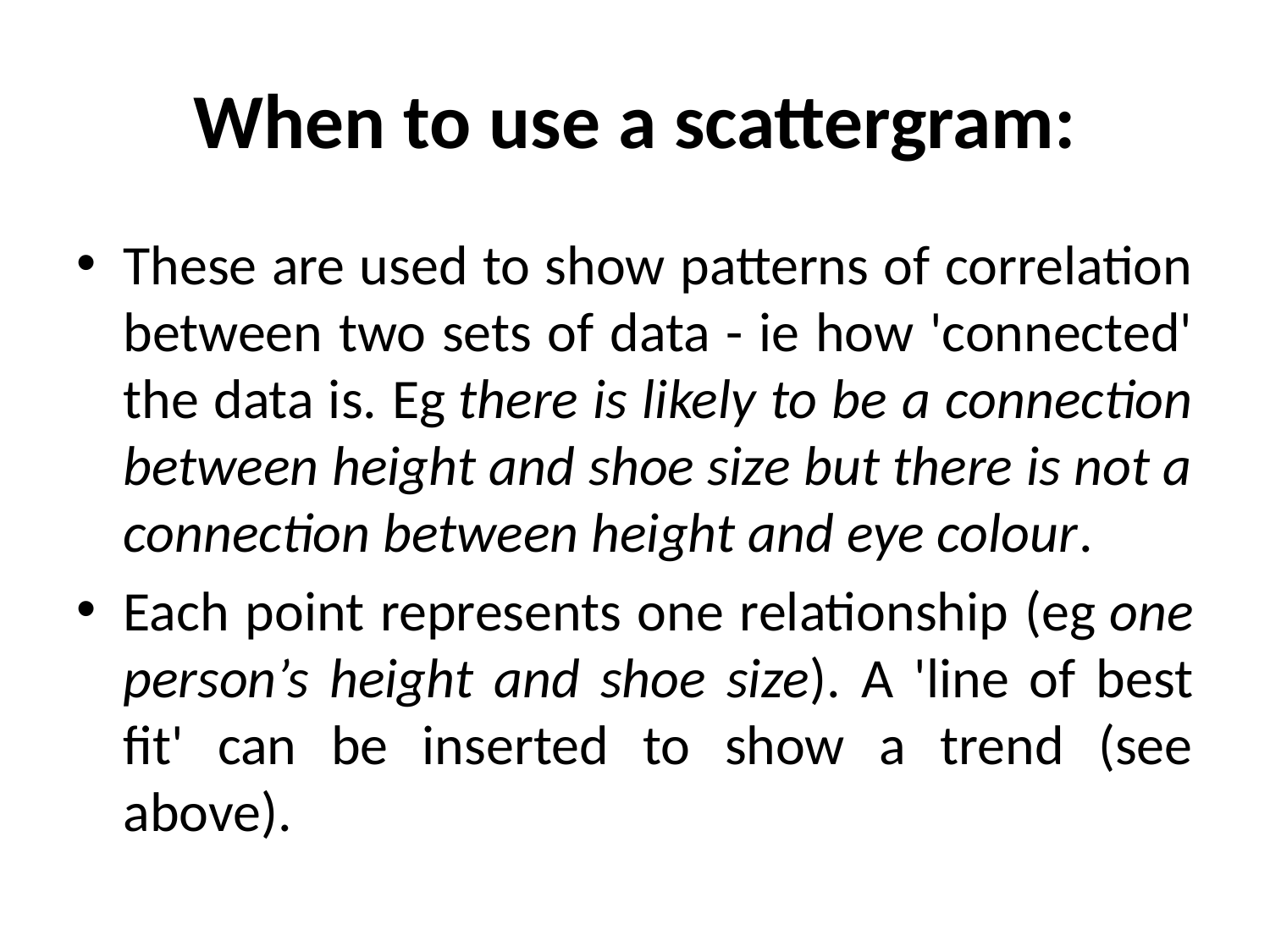

# When to use a scattergram:
These are used to show patterns of correlation between two sets of data - ie how 'connected' the data is. Eg there is likely to be a connection between height and shoe size but there is not a connection between height and eye colour.
Each point represents one relationship (eg one person’s height and shoe size). A 'line of best fit' can be inserted to show a trend (see above).